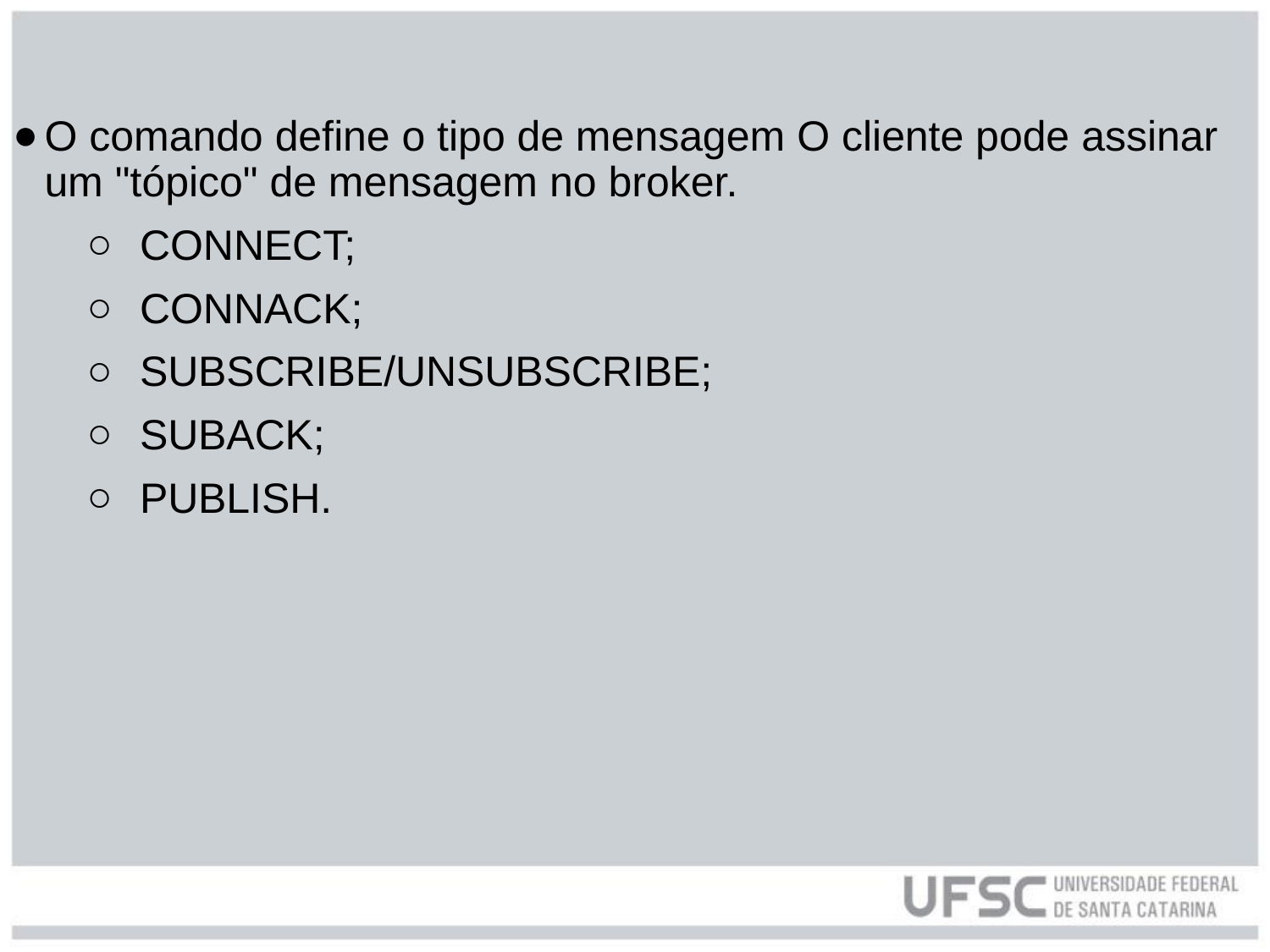

O comando define o tipo de mensagem O cliente pode assinar um "tópico" de mensagem no broker.
CONNECT;
CONNACK;
SUBSCRIBE/UNSUBSCRIBE;
SUBACK;
PUBLISH.